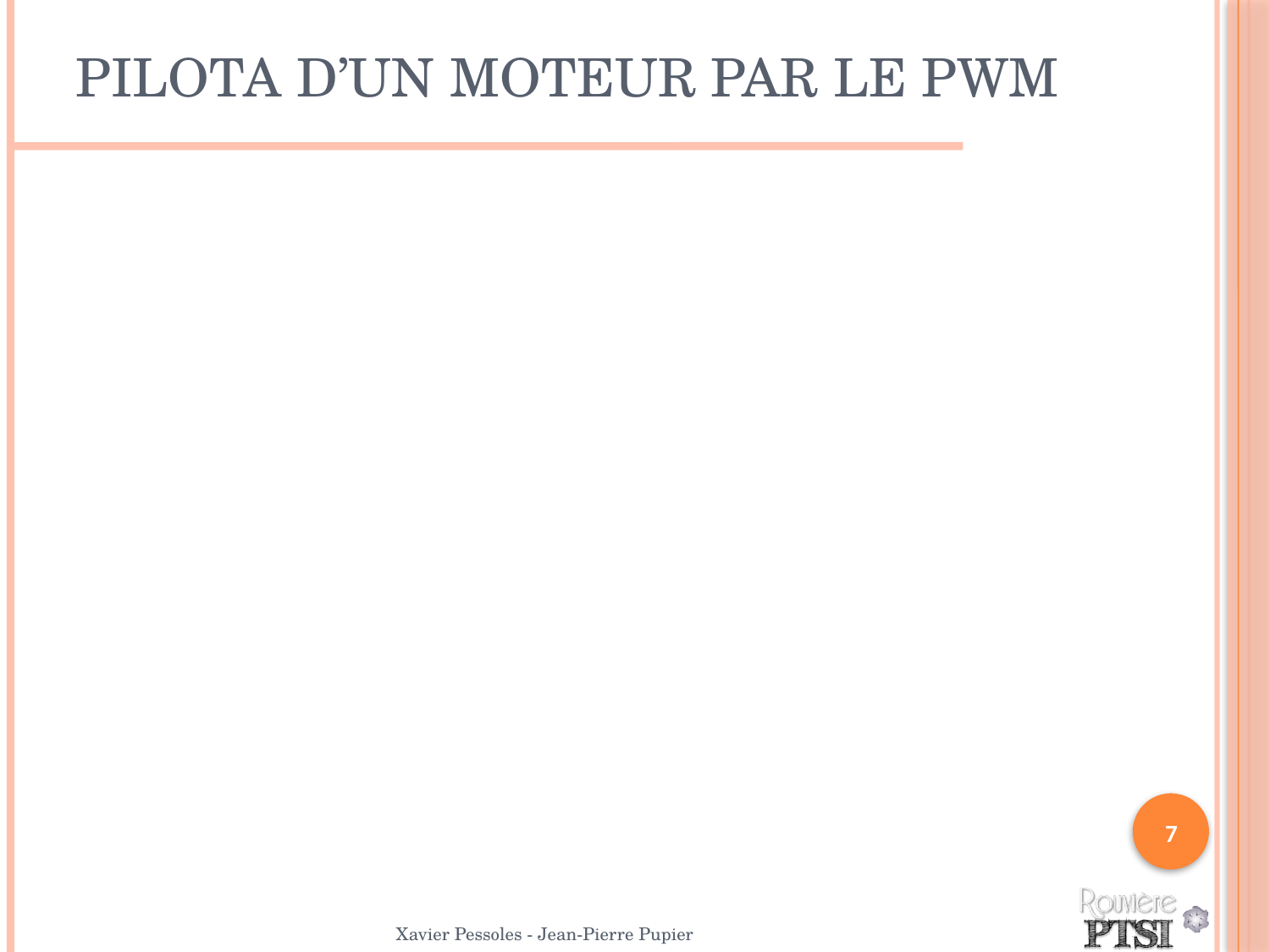

# Pilota d’un moteur par le PWM

7
Xavier Pessoles - Jean-Pierre Pupier